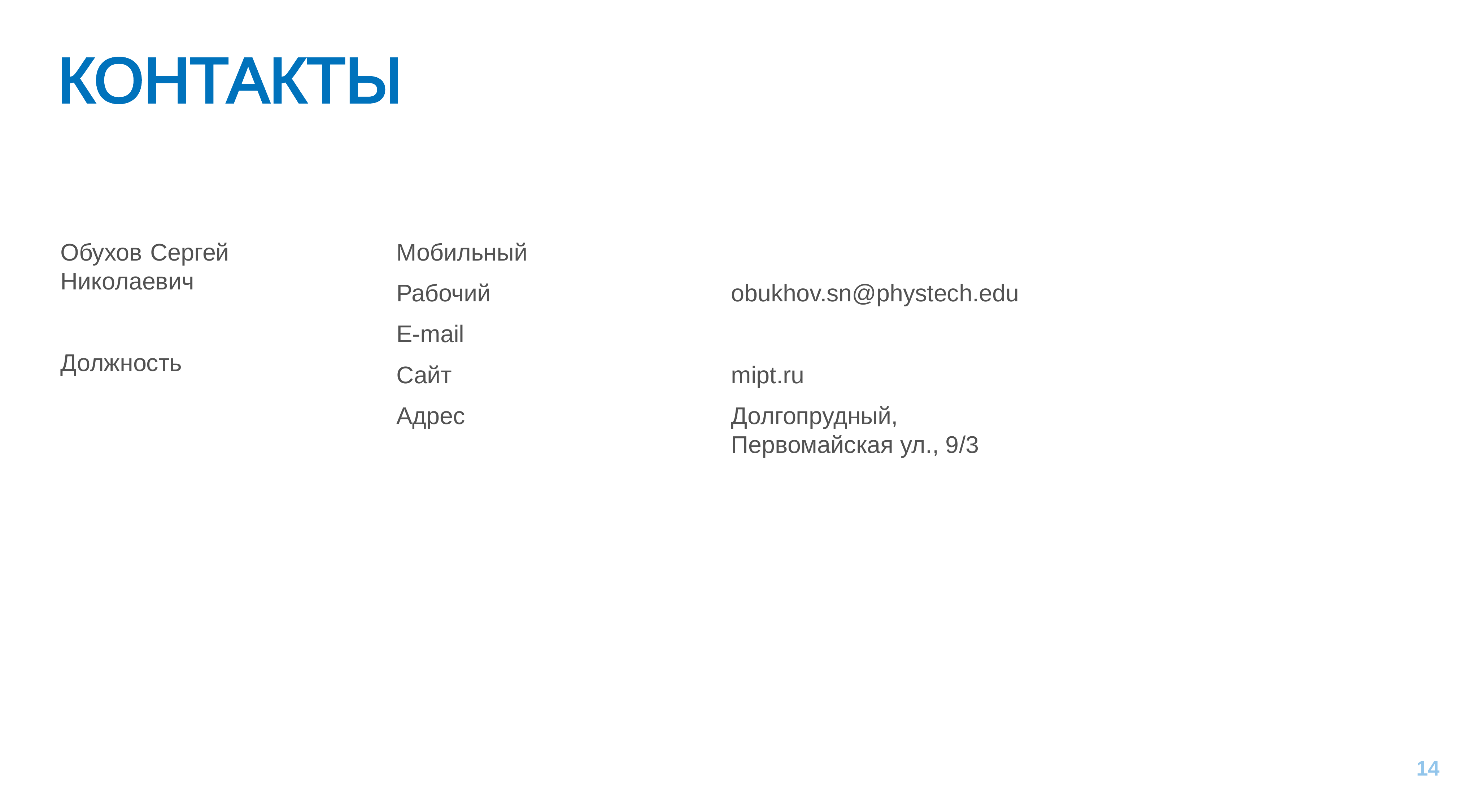

# КОНТАКТЫ
Обухов Сергей Николаевич

Должность

Мобильный
Рабочий
E-mail
Сайт
Адрес

obukhov.sn@phystech.edu

mipt.ru
Долгопрудный, Первомайская ул., 9/3

14